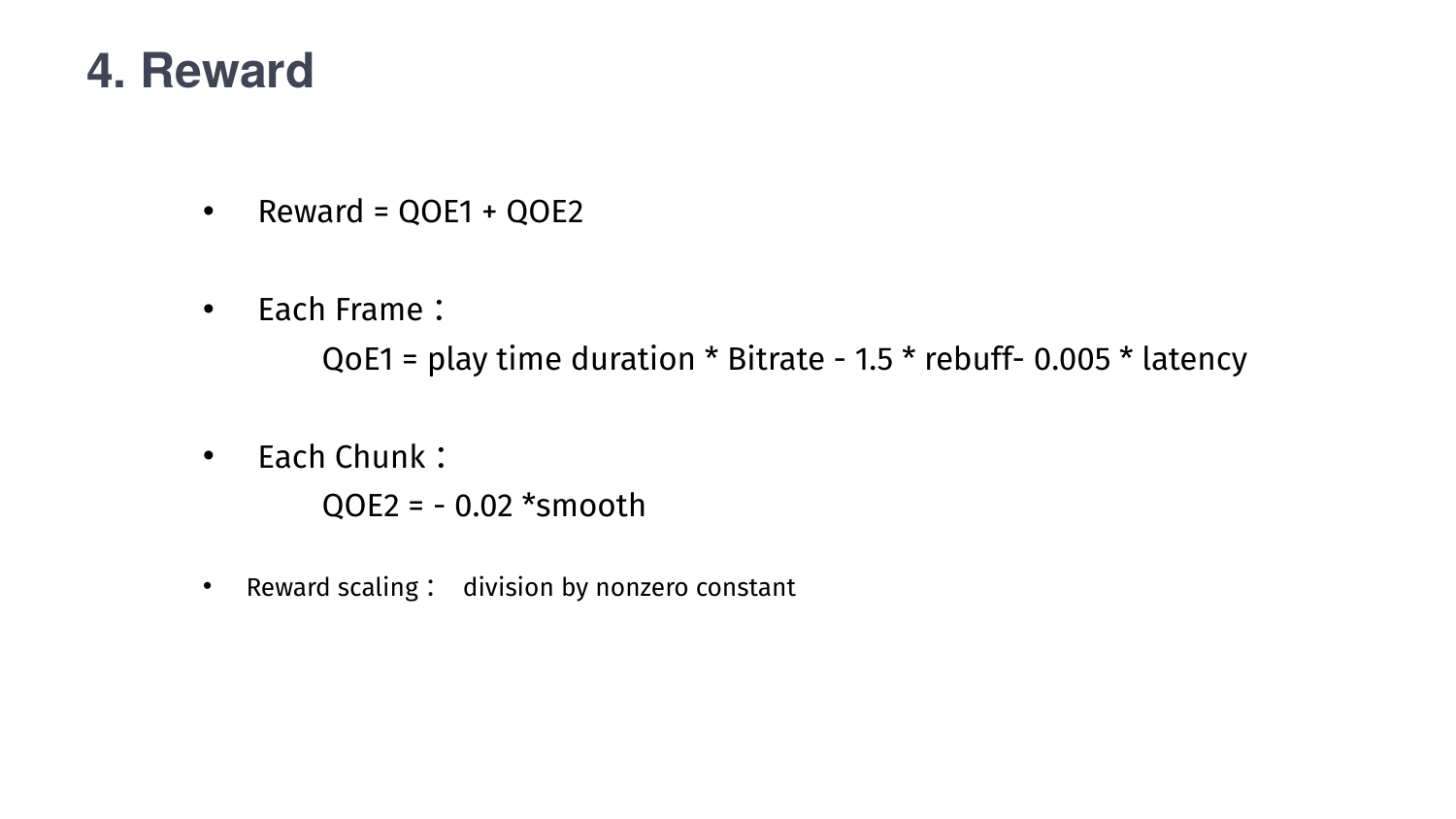

4. Reward

Reward = QOE1 + QOE2

Each Frame：
              QoE1 = play time duration * Bitrate - 1.5 * rebuff- 0.005 * latency

Each Chunk：
              QOE2 = - 0.02 *smooth

Reward scaling： division by nonzero constant